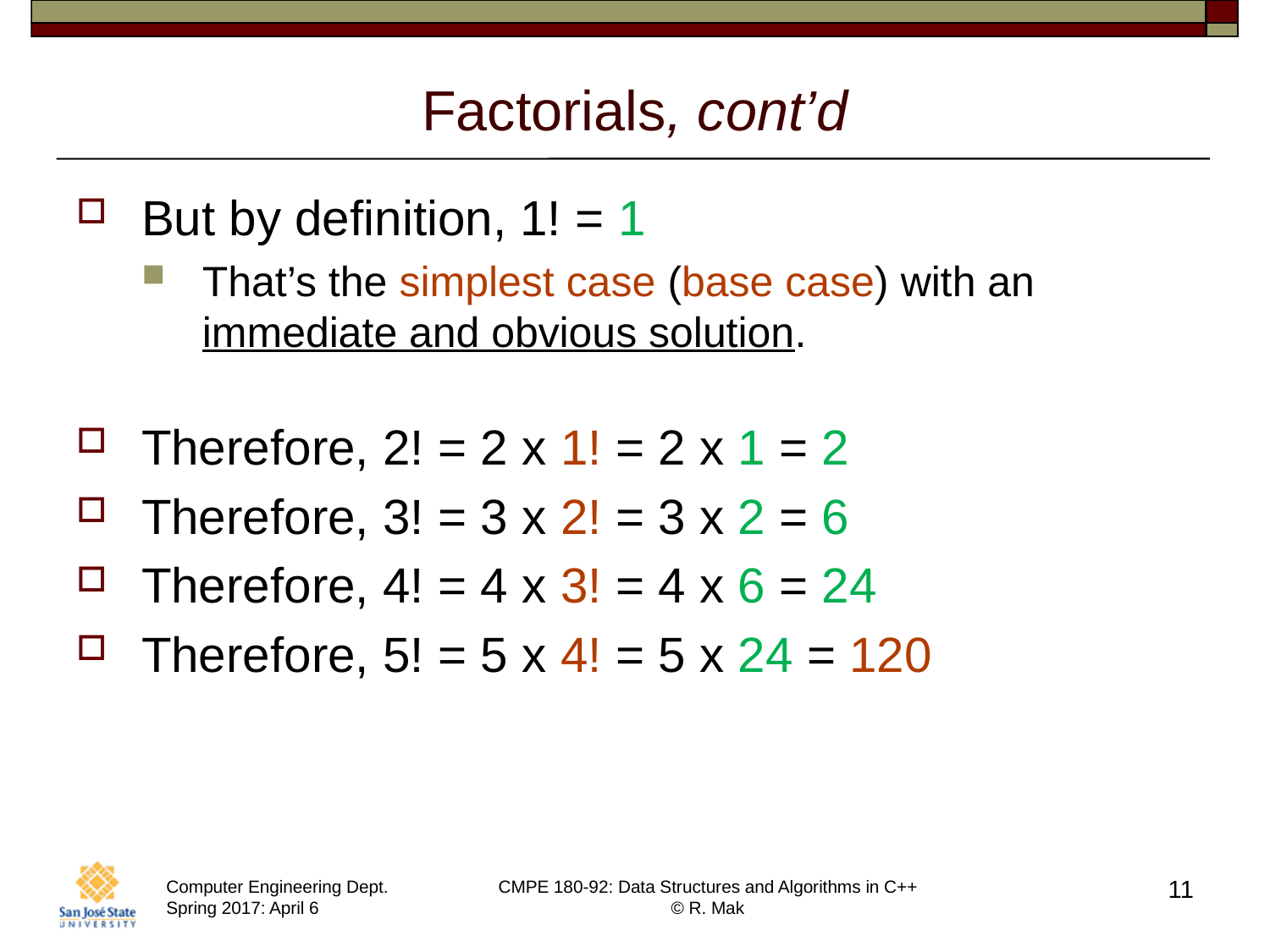

# Factorials, cont’d
But by definition, 1! = 1
That’s the simplest case (base case) with an
immediate and obvious solution.

Therefore, 2! = 2 x 1! = 2 x 1 = 2
Therefore, 3! = 3 x 2! = 3 x 2 = 6
Therefore, 4! = 4 x 3! = 4 x 6 = 24
Therefore, 5! = 5 x 4! = 5 x 24 = 120
11